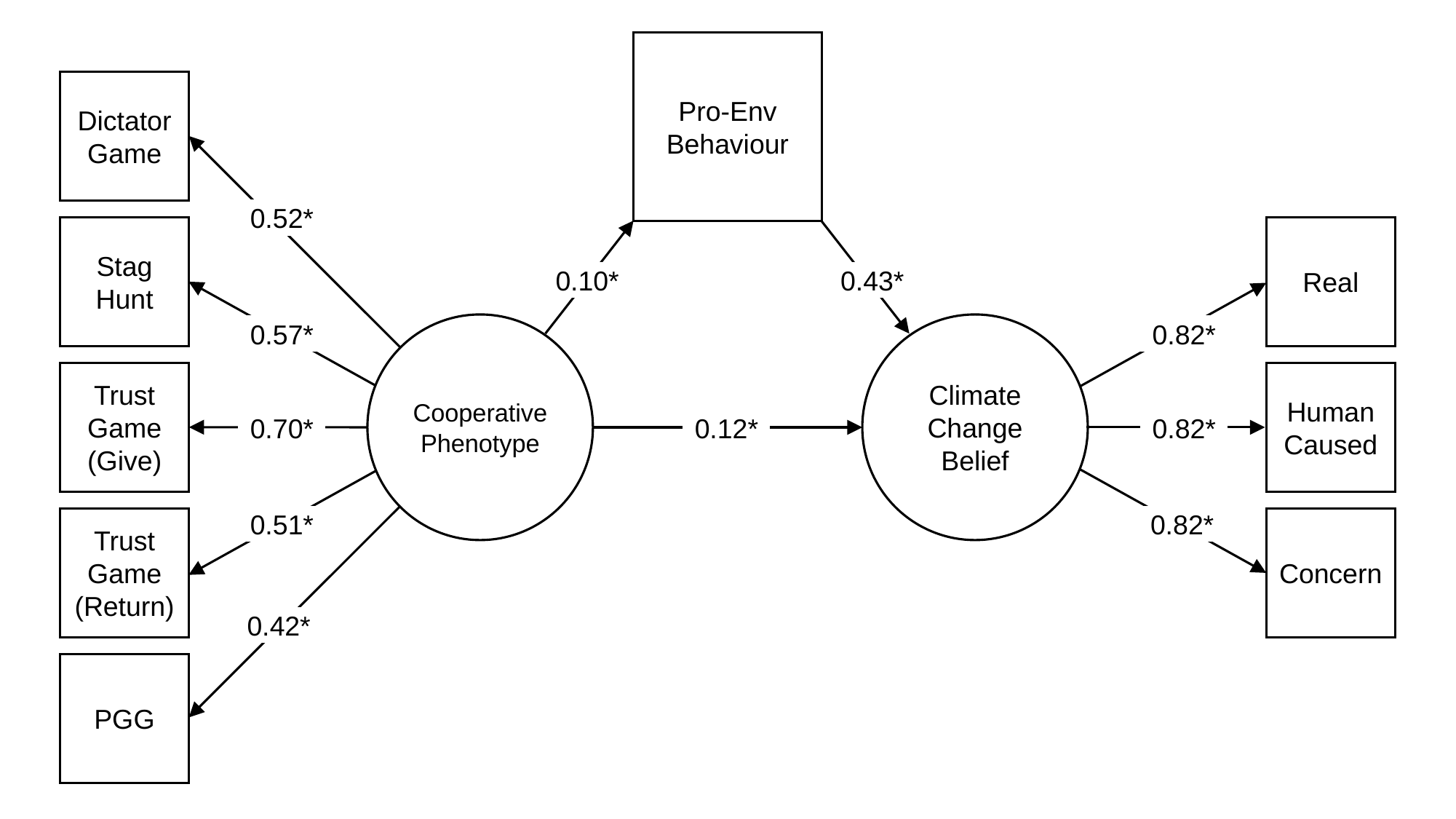

Pro-Env Behaviour
Dictator Game
0.52*
Stag Hunt
Real
0.10*
0.43*
Cooperative
Phenotype
Climate Change Belief
0.57*
0.82*
Trust
Game
(Give)
Human Caused
0.70*
0.82*
0.12*
0.51*
0.82*
Trust Game
(Return)
Concern
0.42*
PGG